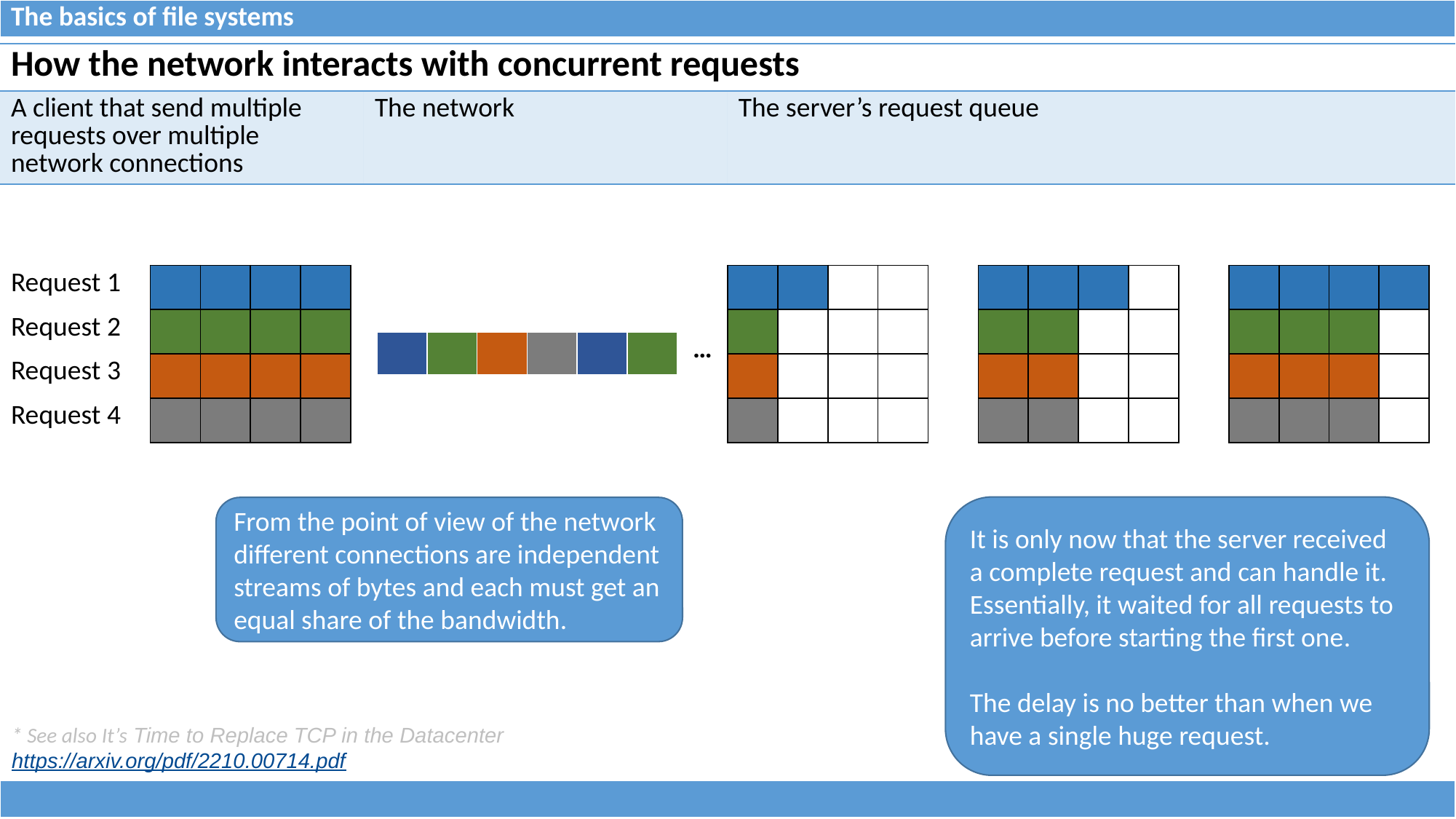

| The basics of file systems |
| --- |
| How the network interacts with concurrent requests |  |  |
| --- | --- | --- |
| A client that send multiple requests over multiple network connections | The network | The server’s request queue |
| Request 1 |  |  |  |  |
| --- | --- | --- | --- | --- |
| Request 2 |  |  |  |  |
| Request 3 |  |  |  |  |
| Request 4 |  |  |  |  |
|  |  |  |  |
| --- | --- | --- | --- |
|  |  |  |  |
|  |  |  |  |
|  |  |  |  |
|  |  |  |  |
| --- | --- | --- | --- |
|  |  |  |  |
|  |  |  |  |
|  |  |  |  |
|  |  |  |  |
| --- | --- | --- | --- |
|  |  |  |  |
|  |  |  |  |
|  |  |  |  |
|  |  |  |  |  |  | … |
| --- | --- | --- | --- | --- | --- | --- |
It is only now that the server received a complete request and can handle it. Essentially, it waited for all requests to arrive before starting the first one.
The delay is no better than when we have a single huge request.
From the point of view of the network different connections are independent streams of bytes and each must get an equal share of the bandwidth.
* See also It’s Time to Replace TCP in the Datacenter
https://arxiv.org/pdf/2210.00714.pdf
|  |
| --- |